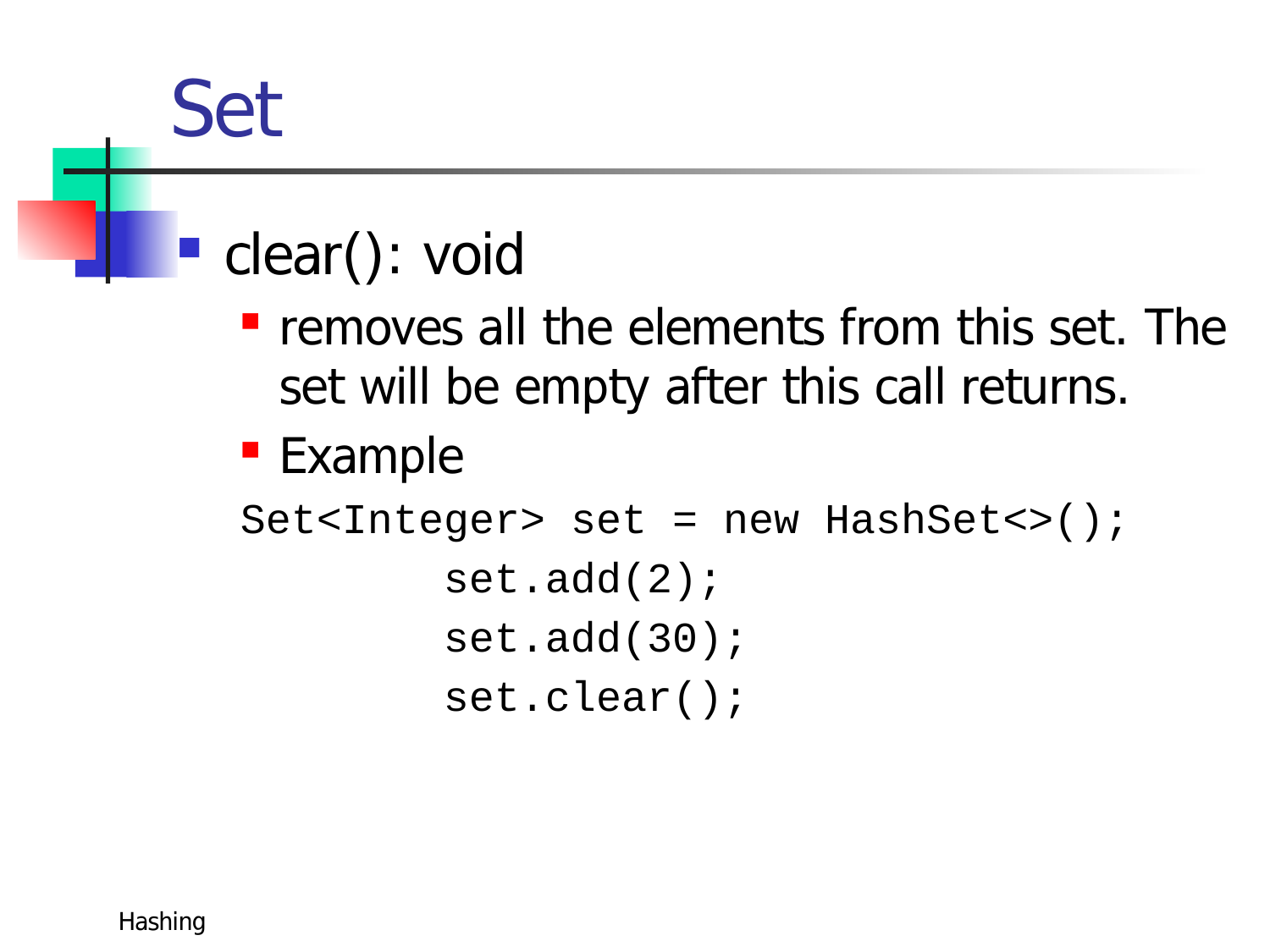

# Set
clear(): void
removes all the elements from this set. The set will be empty after this call returns.
Example
Set<Integer> set = new HashSet<>();
        set.add(2);
        set.add(30);
        set.clear();
Hashing